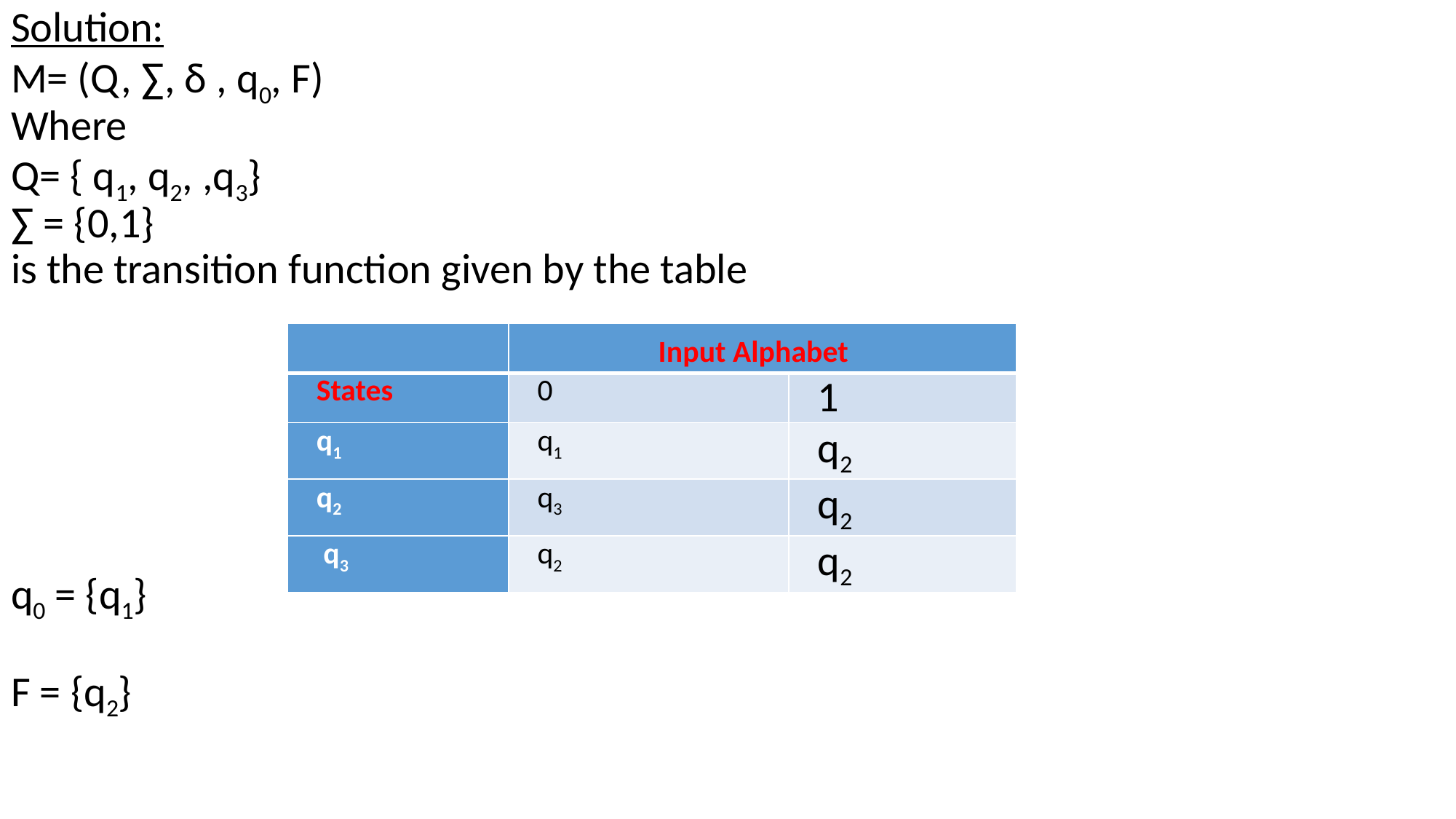

# Solution: M= (Q, ∑, δ , q0, F) Where Q= { q1, q2, ,q3} ∑ = {0,1} is the transition function given by the table q0 = {q1} F = {q2}
|  | Input Alphabet |  |
| --- | --- | --- |
| States | 0 | 1 |
| q1 | q1 | q2 |
| q2 | q3 | q2 |
| q3 | q2 | q2 |